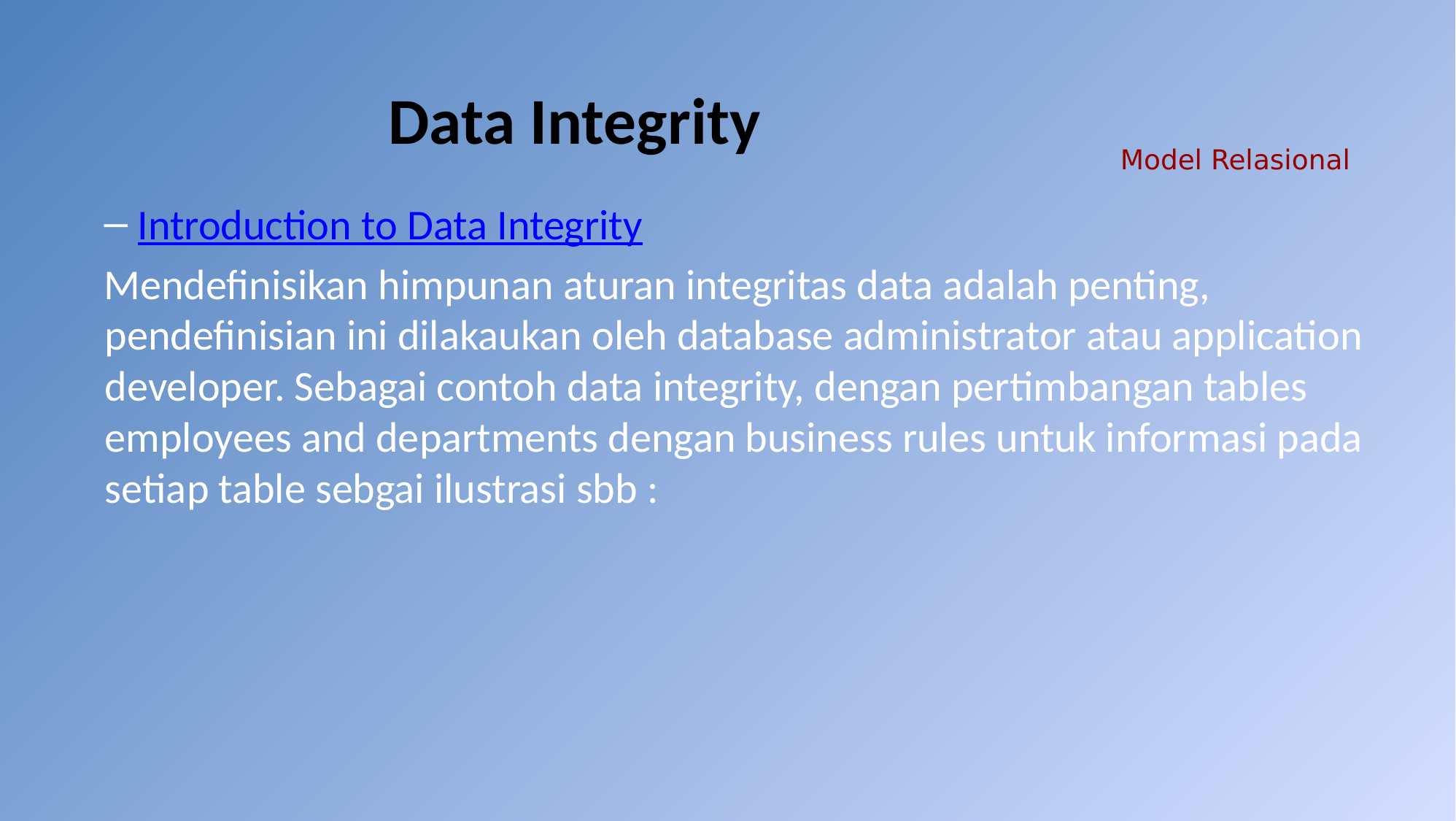

# Data Integrity
Model Relasional
 Introduction to Data Integrity
Mendefinisikan himpunan aturan integritas data adalah penting, pendefinisian ini dilakaukan oleh database administrator atau application developer. Sebagai contoh data integrity, dengan pertimbangan tables employees and departments dengan business rules untuk informasi pada setiap table sebgai ilustrasi sbb :